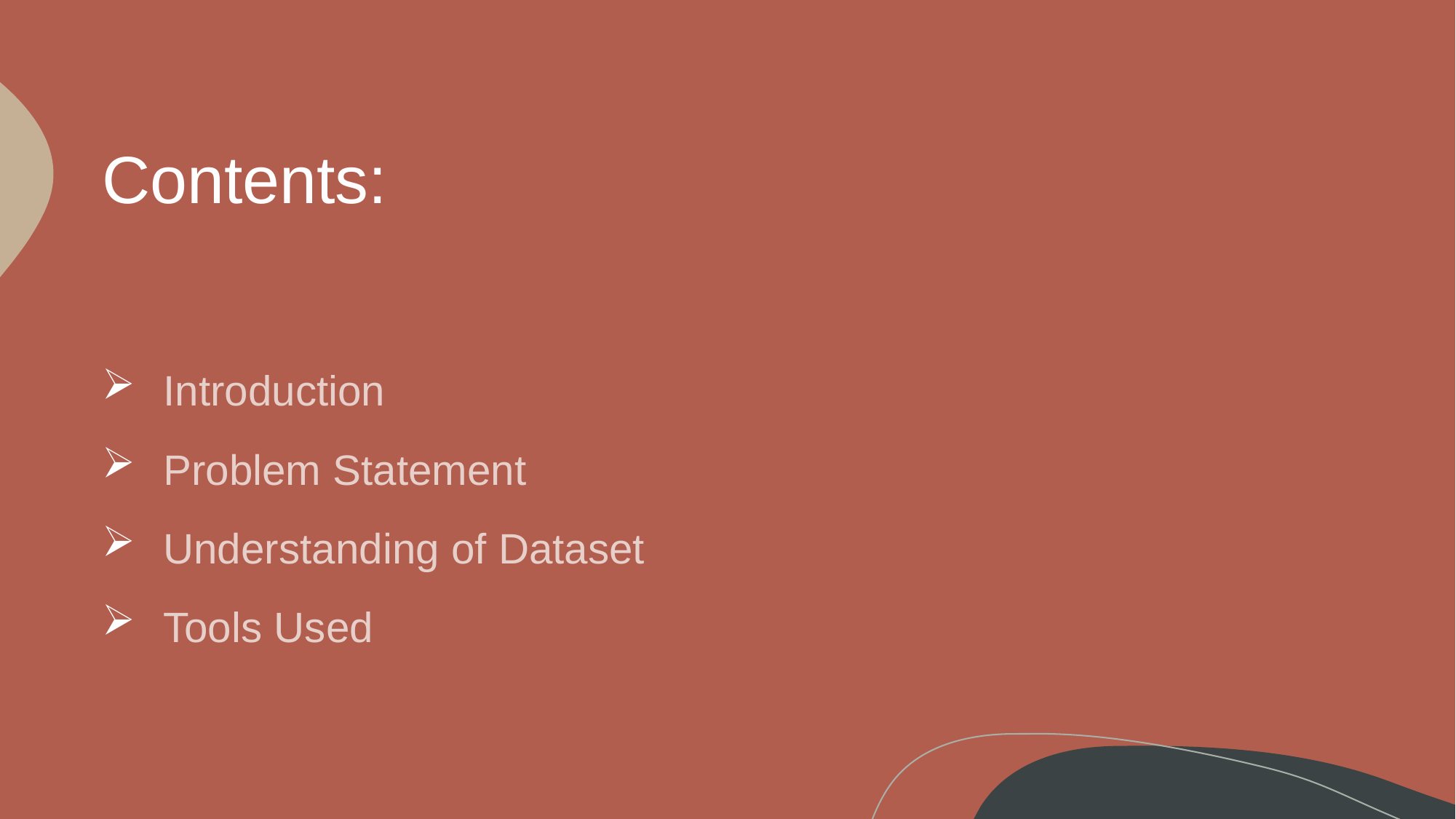

# Contents:
Introduction
Problem Statement
Understanding of Dataset
Tools Used